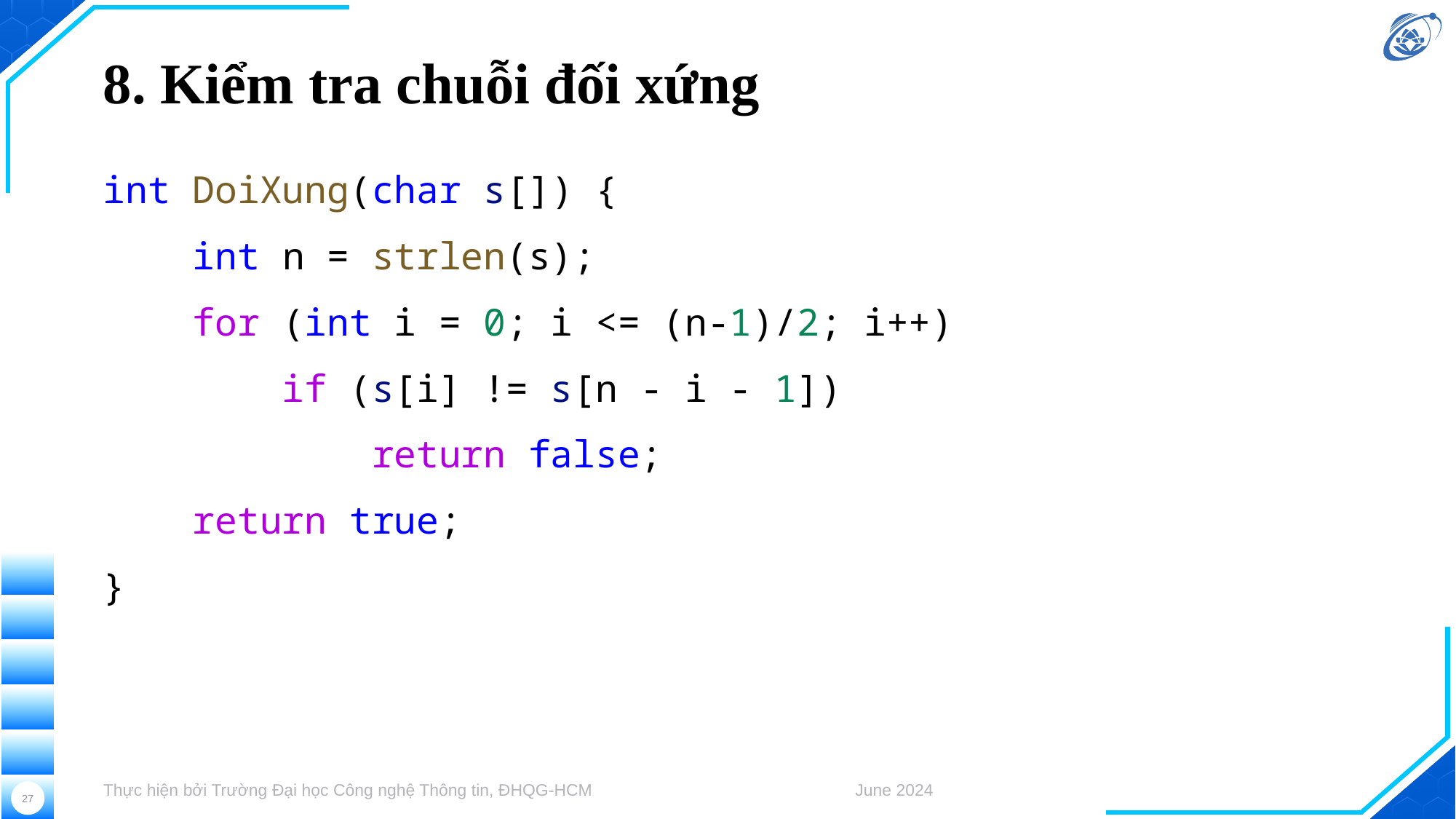

# 8. Kiểm tra chuỗi đối xứng
int DoiXung(char s[]) {
    int n = strlen(s);
    for (int i = 0; i <= (n-1)/2; i++)
        if (s[i] != s[n - i - 1])
            return false;
    return true;
}

Thực hiện bởi Trường Đại học Công nghệ Thông tin, ĐHQG-HCM
June 2024
27